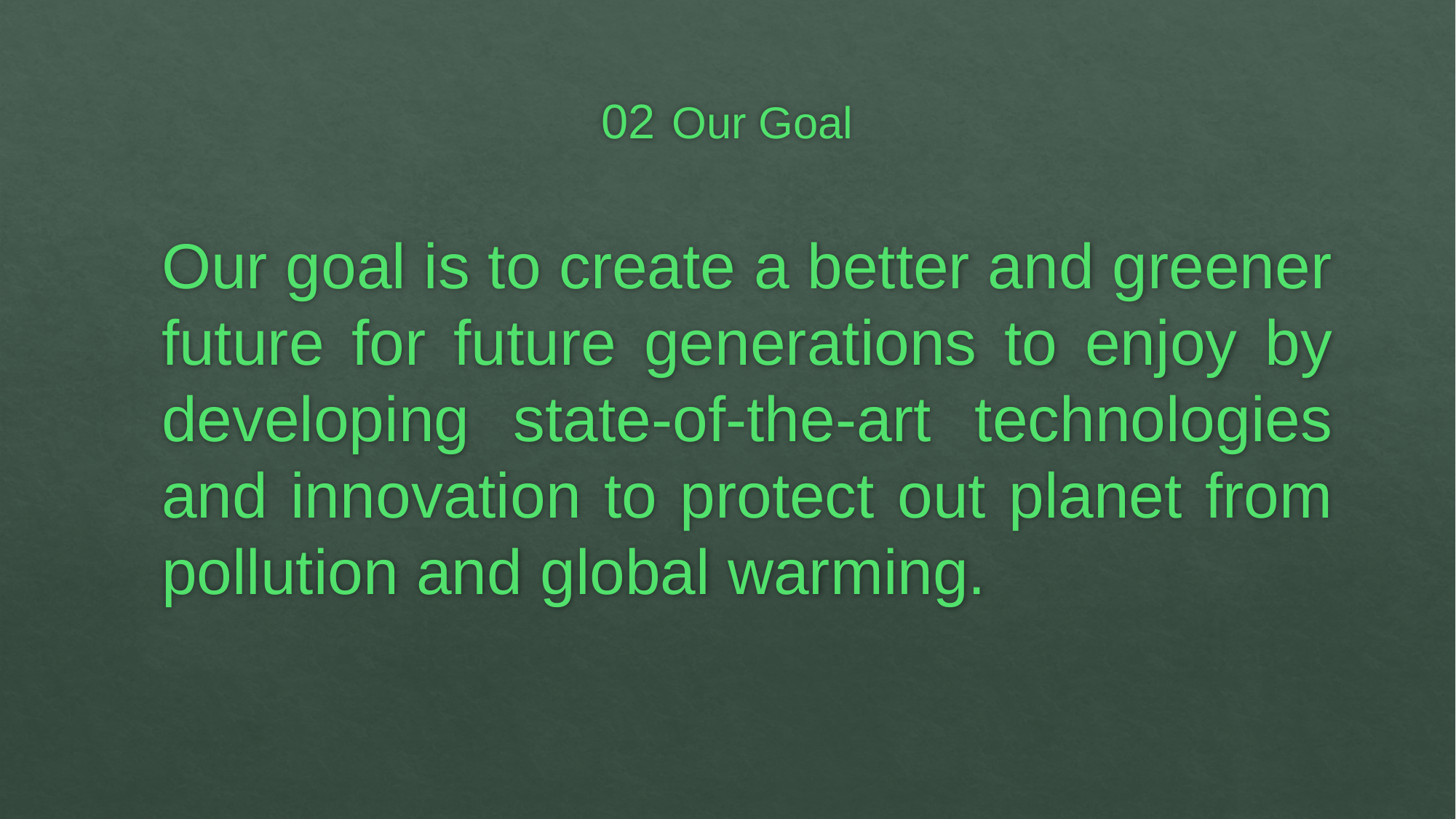

# 02 Our Goal
Our goal is to create a better and greener future for future generations to enjoy by developing state-of-the-art technologies and innovation to protect out planet from pollution and global warming.